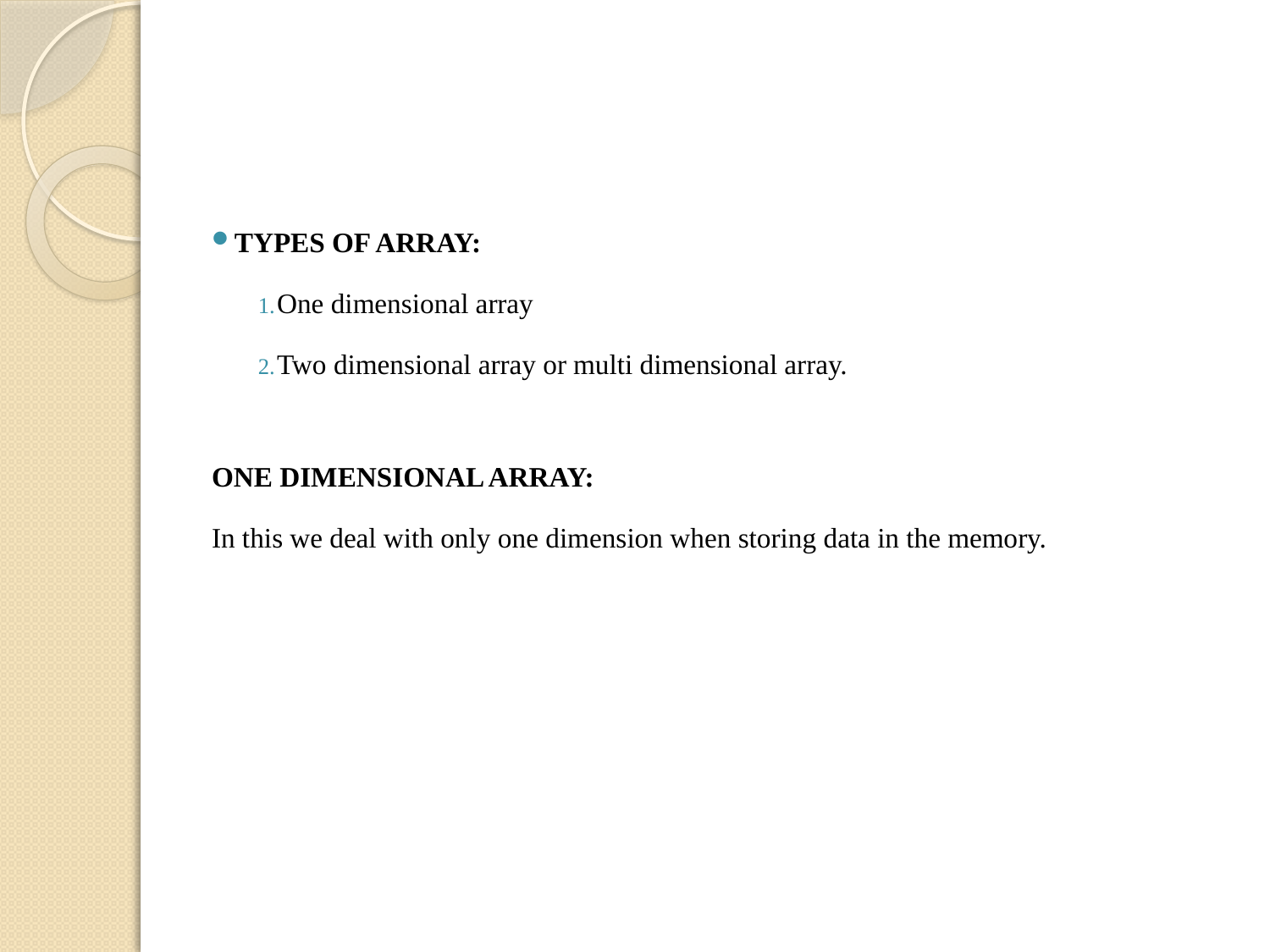

#
TYPES OF ARRAY:
One dimensional array
Two dimensional array or multi dimensional array.

ONE DIMENSIONAL ARRAY:
In this we deal with only one dimension when storing data in the memory.